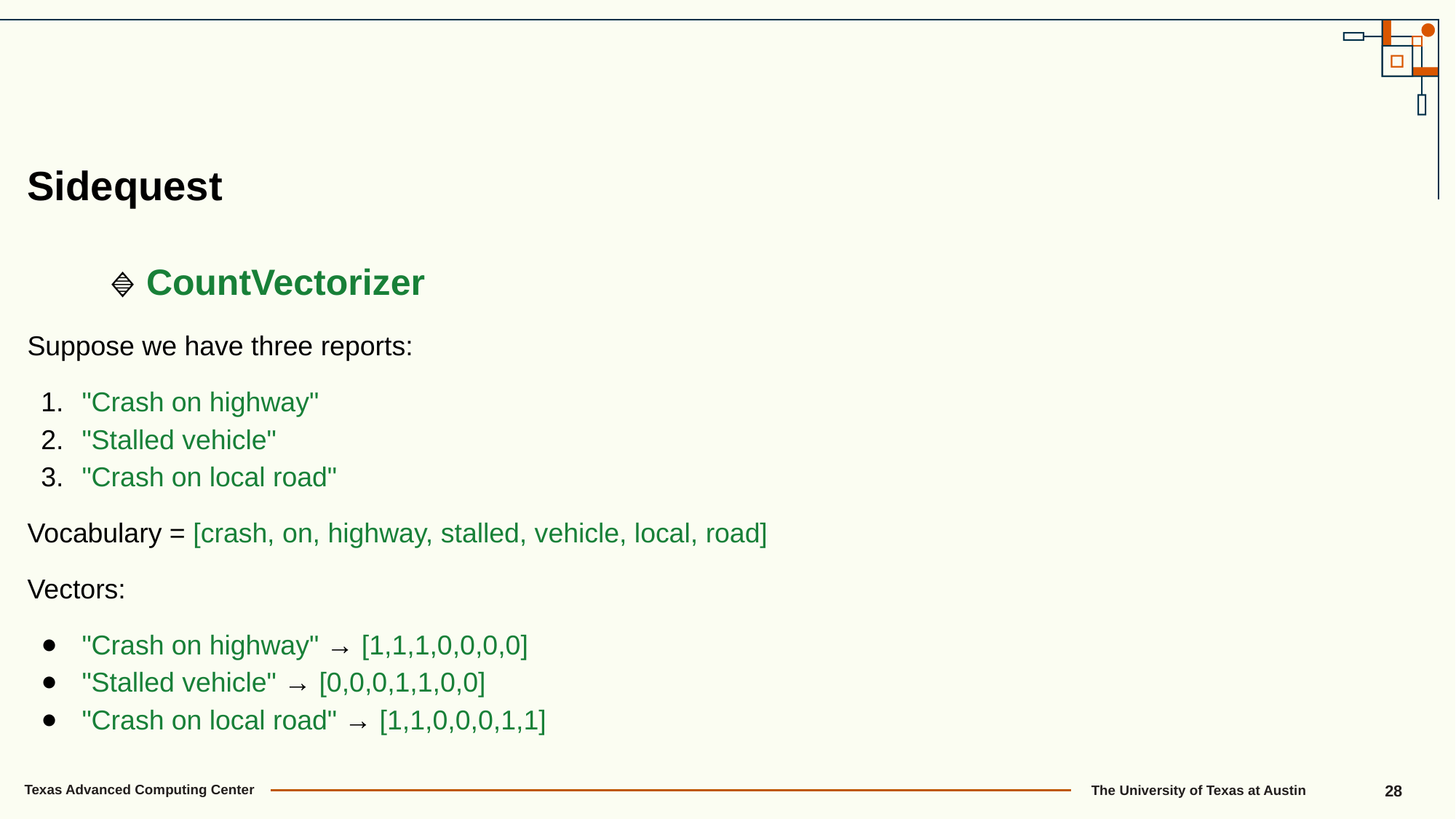

Sidequest
🔹 CountVectorizer
Suppose we have three reports:
"Crash on highway"
"Stalled vehicle"
"Crash on local road"
Vocabulary = [crash, on, highway, stalled, vehicle, local, road]
Vectors:
"Crash on highway" → [1,1,1,0,0,0,0]
"Stalled vehicle" → [0,0,0,1,1,0,0]
"Crash on local road" → [1,1,0,0,0,1,1]